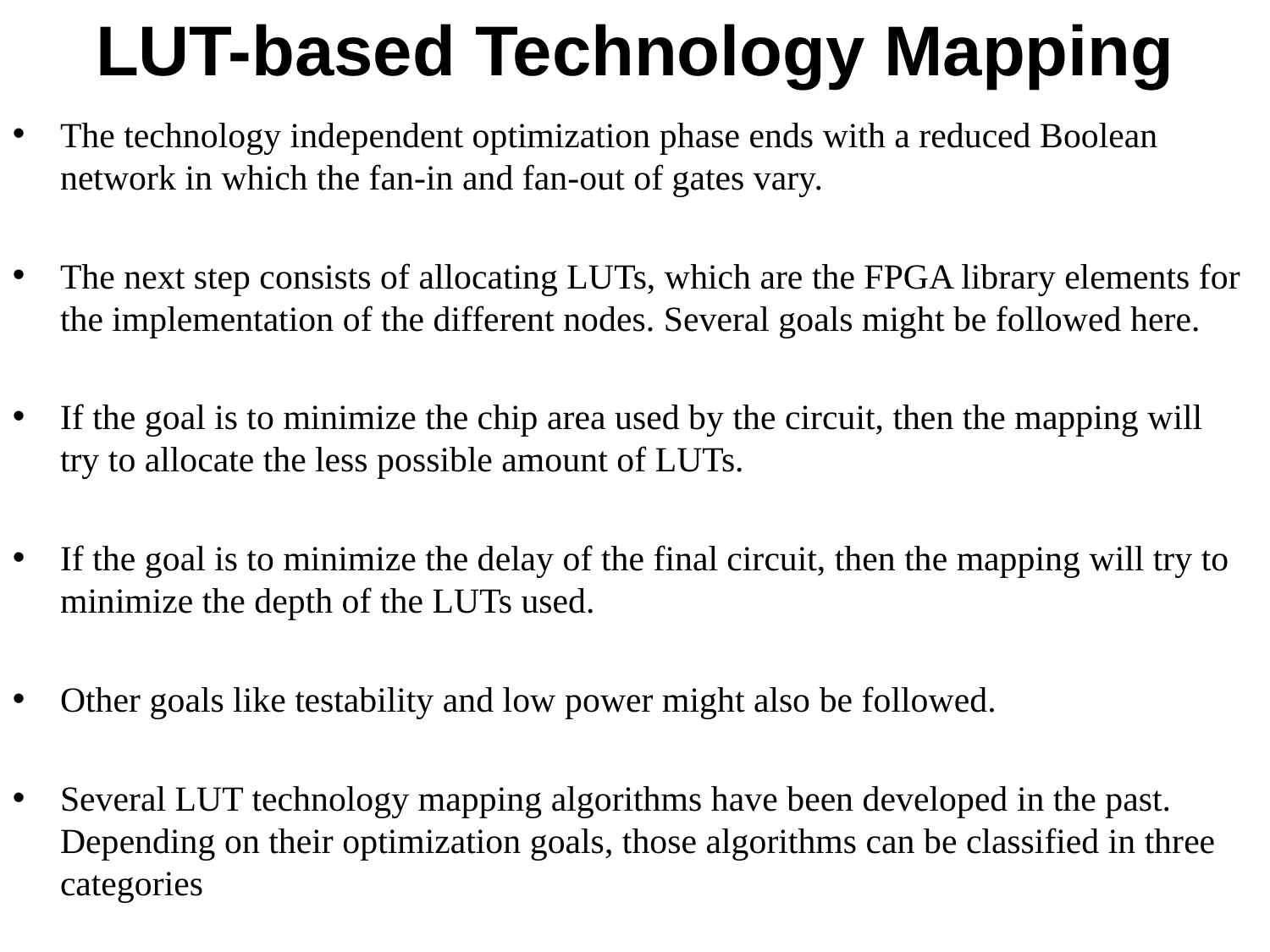

LUT-based Technology Mapping
The technology independent optimization phase ends with a reduced Boolean network in which the fan-in and fan-out of gates vary.

The next step consists of allocating LUTs, which are the FPGA library elements for the implementation of the different nodes. Several goals might be followed here.

If the goal is to minimize the chip area used by the circuit, then the mapping will try to allocate the less possible amount of LUTs.

If the goal is to minimize the delay of the final circuit, then the mapping will try to minimize the depth of the LUTs used.

Other goals like testability and low power might also be followed.

Several LUT technology mapping algorithms have been developed in the past. Depending on their optimization goals, those algorithms can be classified in three categories